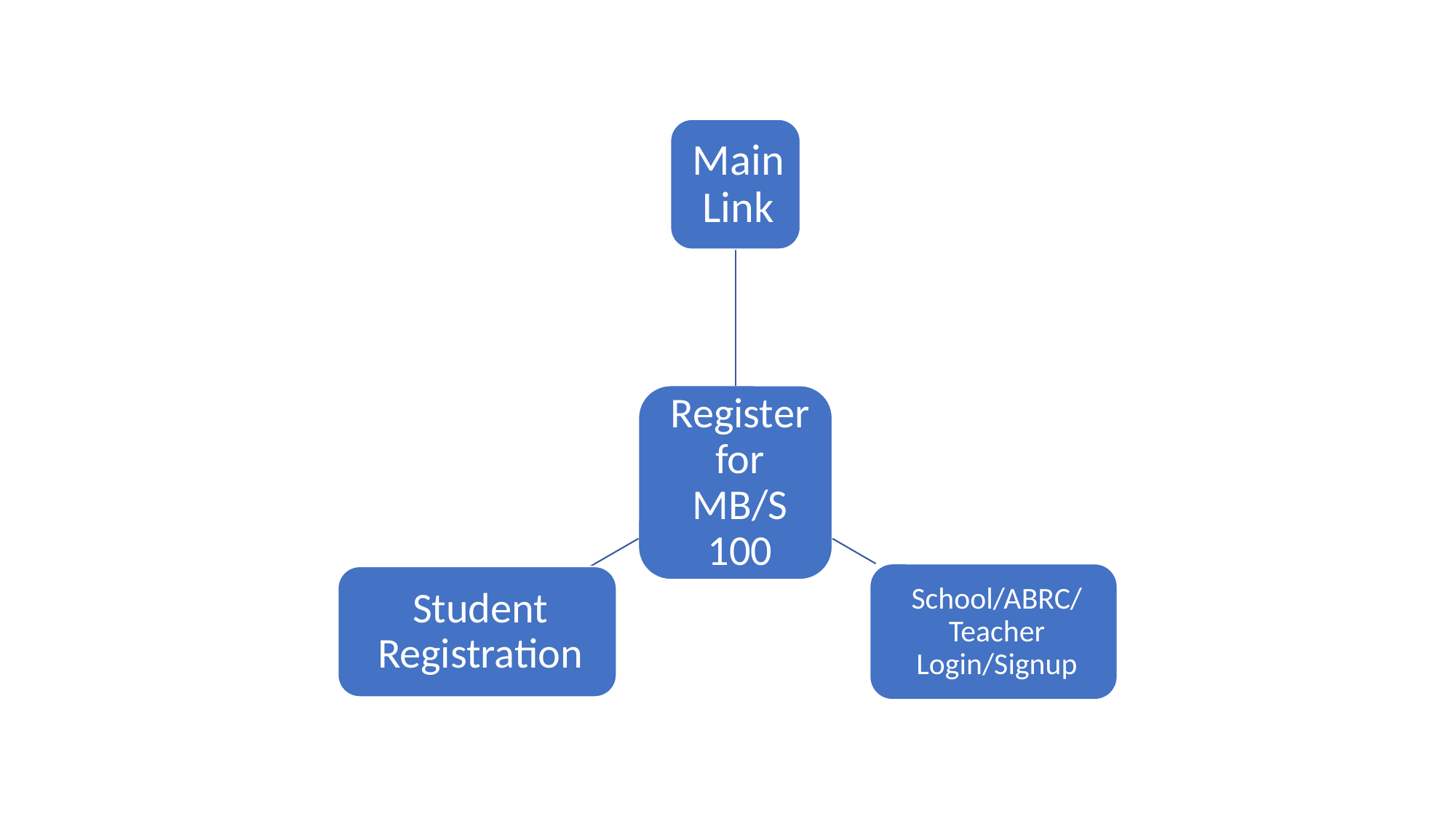

Register for MB/S 100
Main Link
School/ABRC/Teacher Login/Signup
Student Registration